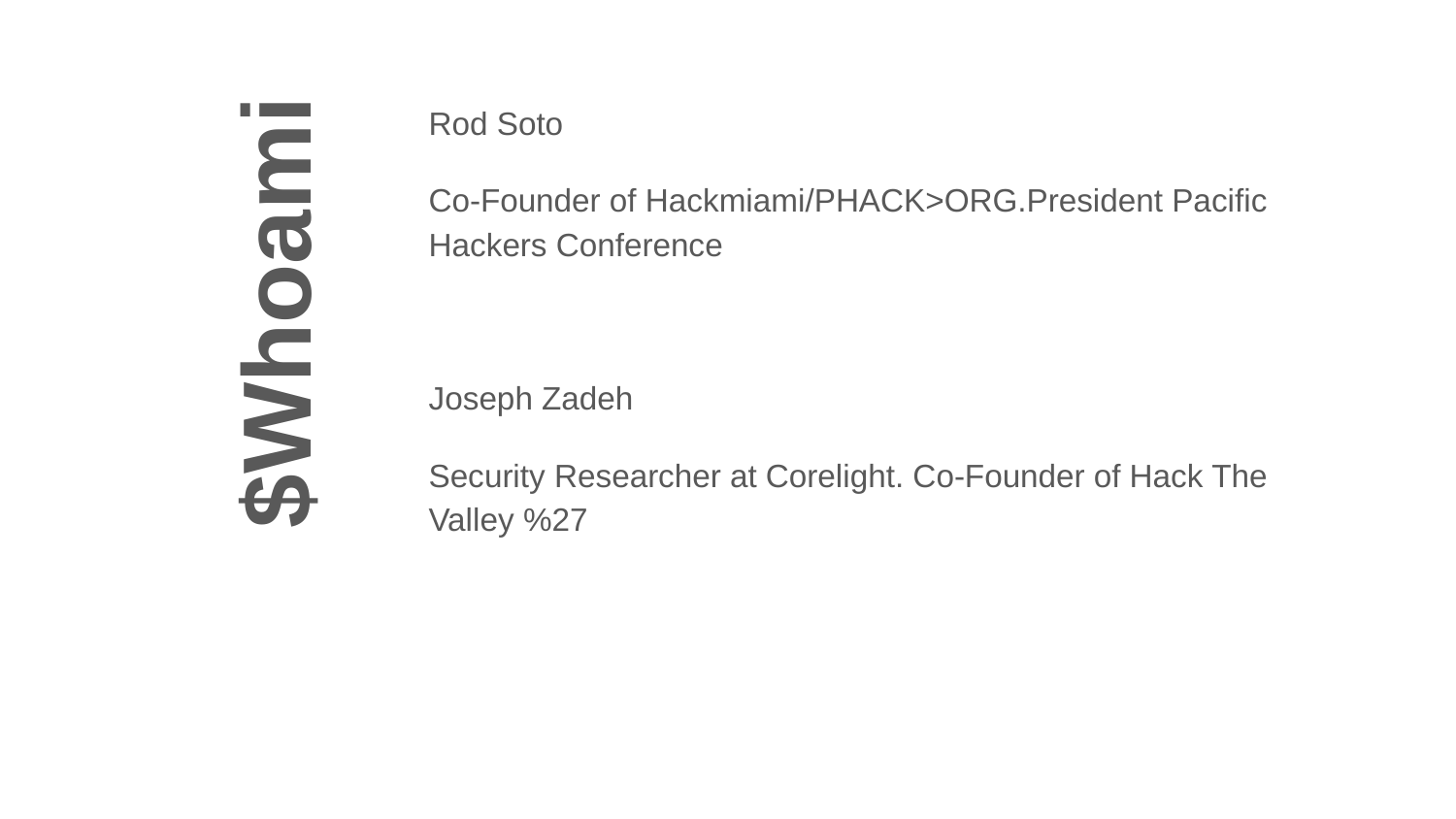

Rod Soto
Co-Founder of Hackmiami/PHACK>ORG.President Pacific Hackers Conference

Joseph Zadeh
Security Researcher at Corelight. Co-Founder of Hack The Valley %27

# $Whoami